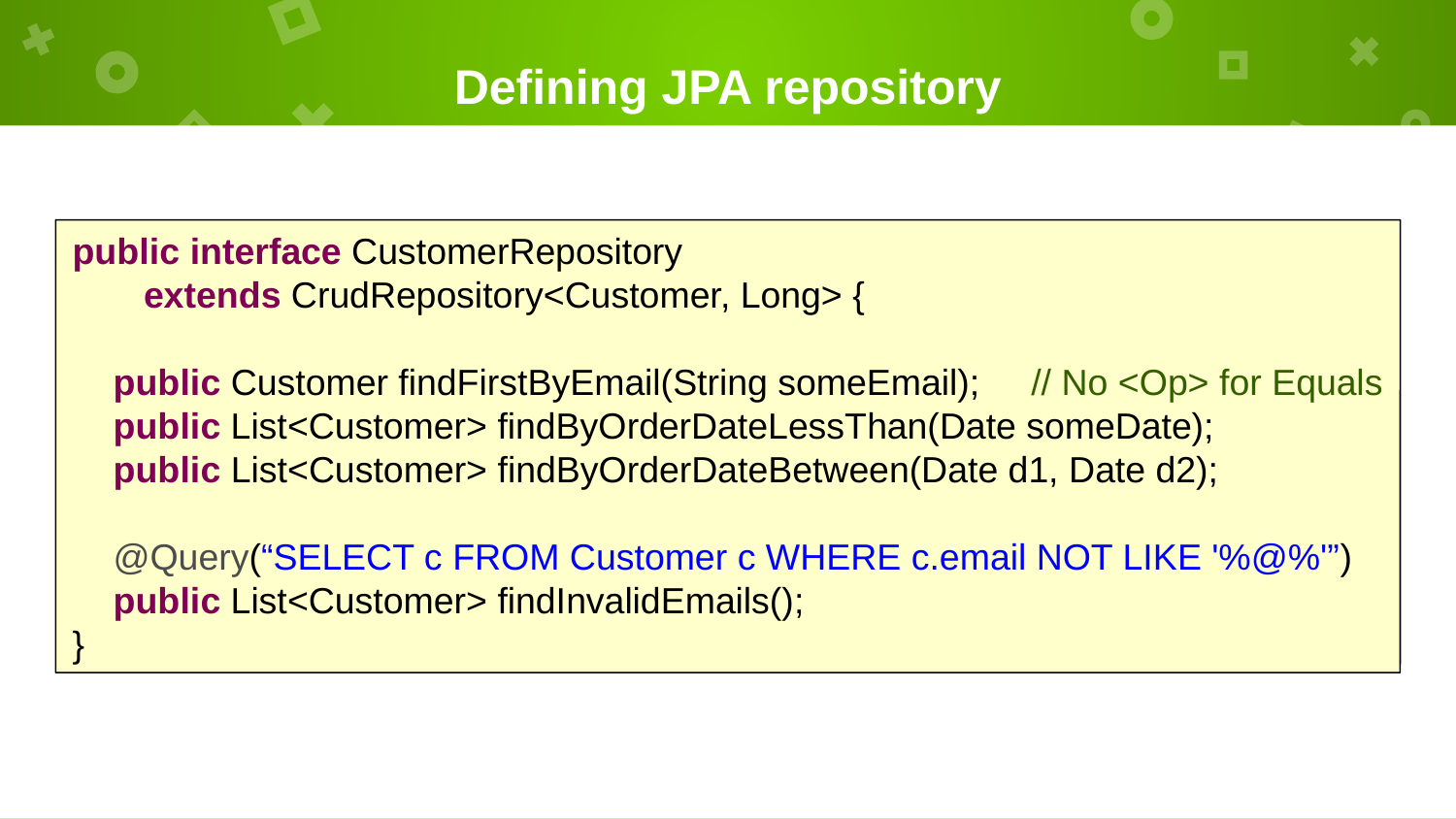

# Defining JPA repository
public interface CustomerRepository
       extends CrudRepository<Customer, Long> {

    public Customer findFirstByEmail(String someEmail);     // No <Op> for Equals
    public List<Customer> findByOrderDateLessThan(Date someDate);
    public List<Customer> findByOrderDateBetween(Date d1, Date d2);

    @Query(“SELECT c FROM Customer c WHERE c.email NOT LIKE '%@%'”)
    public List<Customer> findInvalidEmails();
}